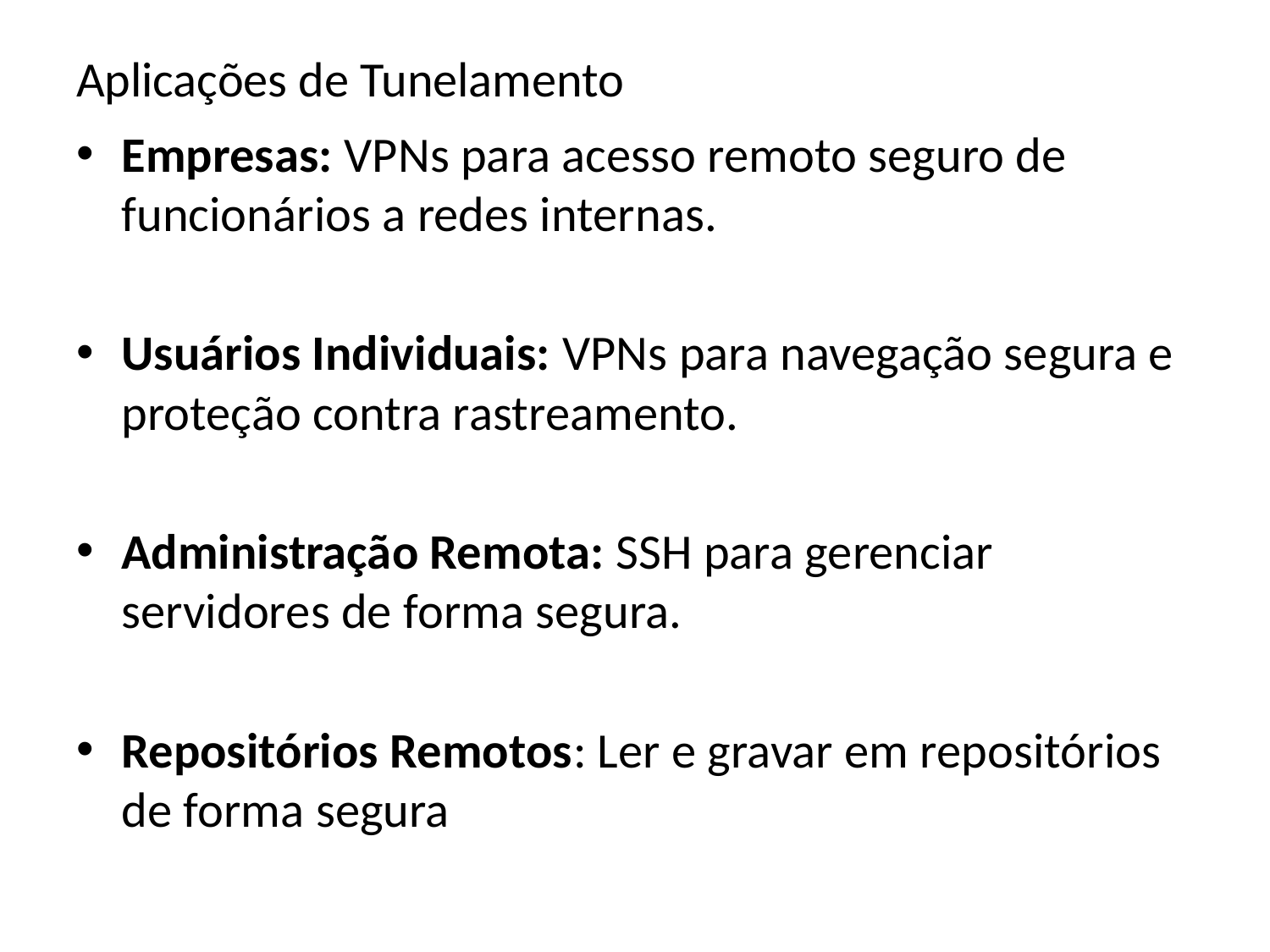

# Aplicações de Tunelamento
Empresas: VPNs para acesso remoto seguro de funcionários a redes internas.

Usuários Individuais: VPNs para navegação segura e proteção contra rastreamento.

Administração Remota: SSH para gerenciar servidores de forma segura.

Repositórios Remotos: Ler e gravar em repositórios de forma segura